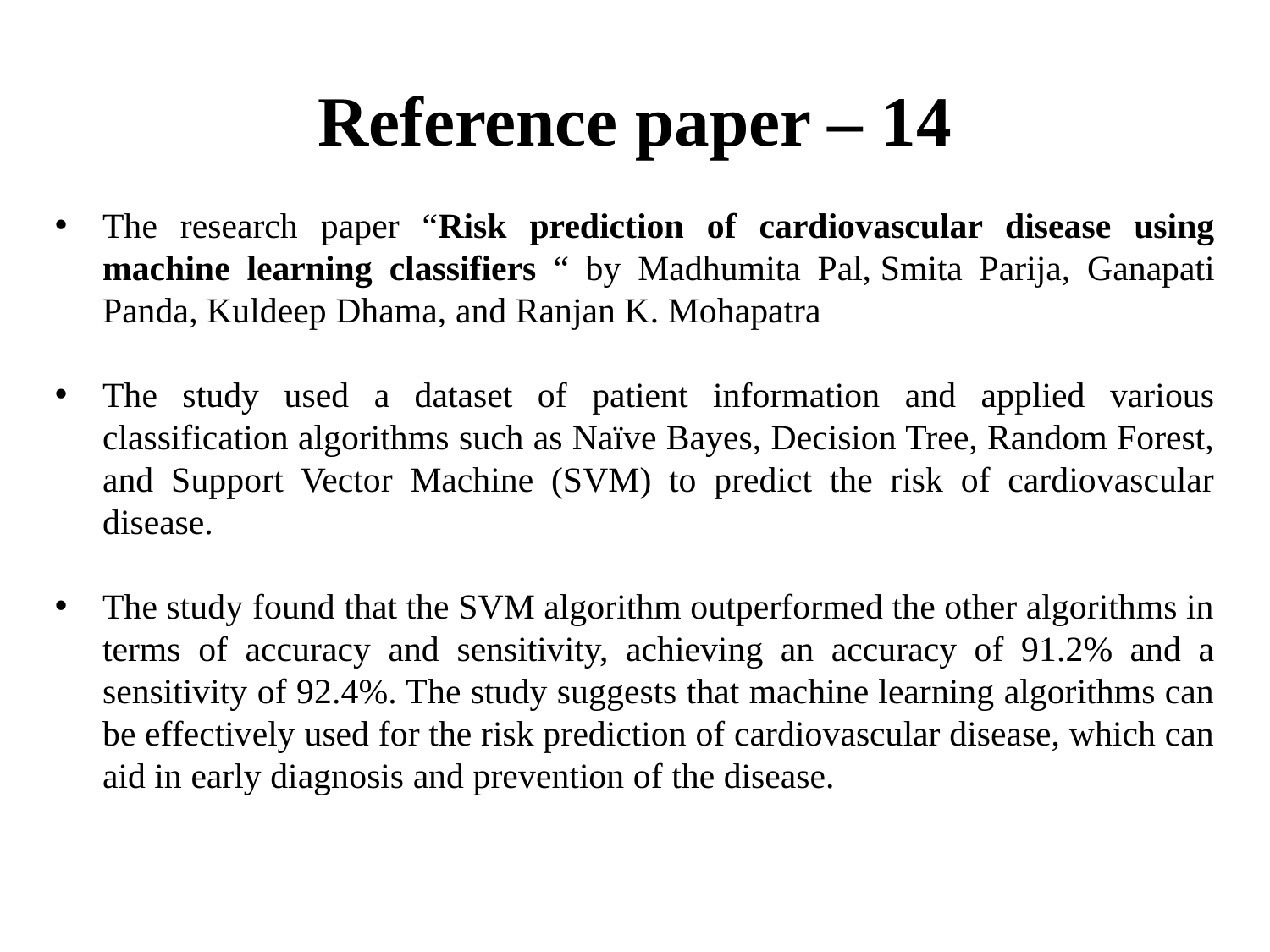

# Reference paper – 14
The research paper “Risk prediction of cardiovascular disease using machine learning classifiers “ by Madhumita Pal, Smita Parija, Ganapati Panda, Kuldeep Dhama, and Ranjan K. Mohapatra

The study used a dataset of patient information and applied various classification algorithms such as Naïve Bayes, Decision Tree, Random Forest, and Support Vector Machine (SVM) to predict the risk of cardiovascular disease.

The study found that the SVM algorithm outperformed the other algorithms in terms of accuracy and sensitivity, achieving an accuracy of 91.2% and a sensitivity of 92.4%. The study suggests that machine learning algorithms can be effectively used for the risk prediction of cardiovascular disease, which can aid in early diagnosis and prevention of the disease.